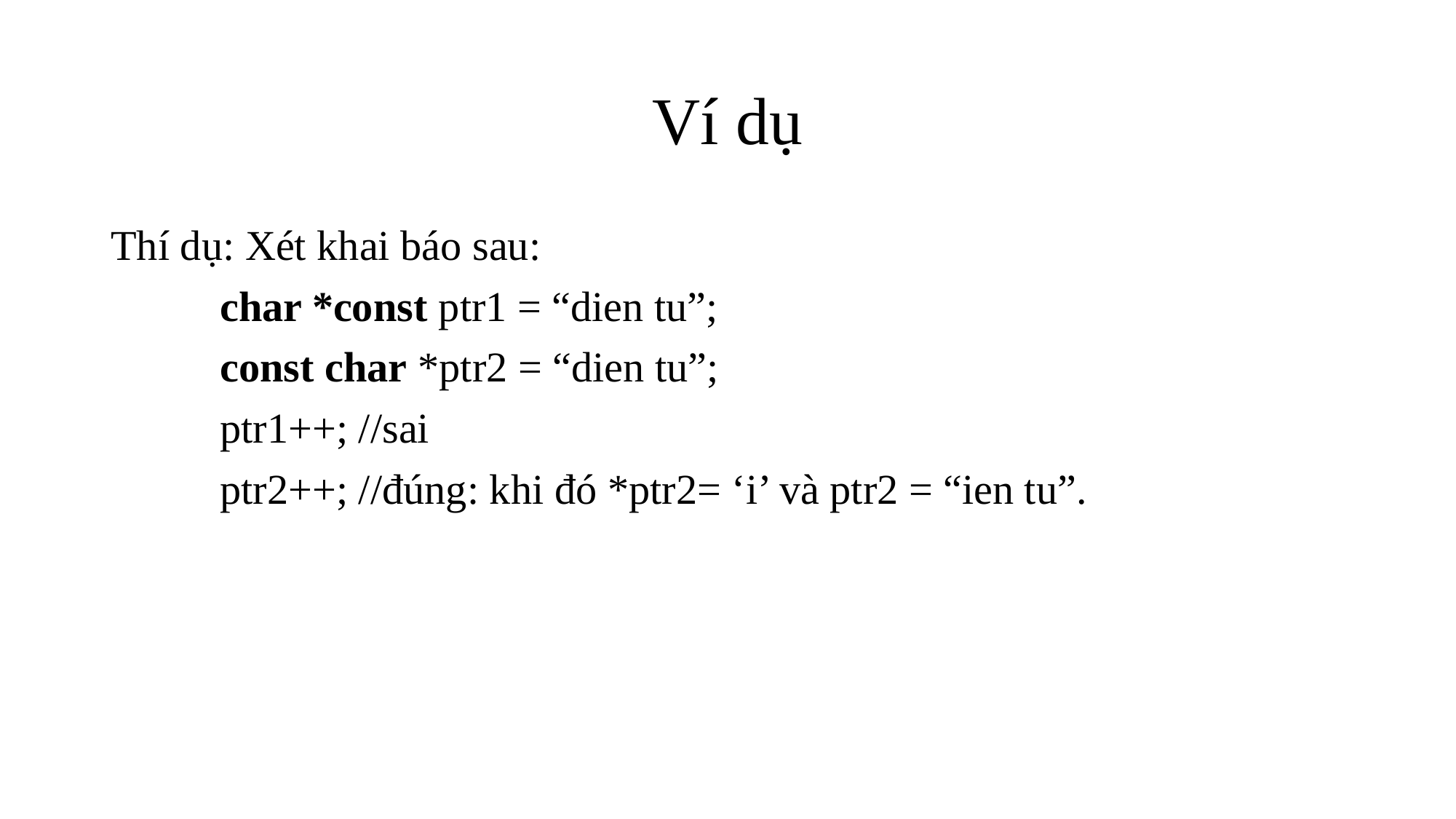

# Ví dụ
Thí dụ: Xét khai báo sau:
	char *const ptr1 = “dien tu”;
	const char *ptr2 = “dien tu”;
	ptr1++; //sai
	ptr2++; //đúng: khi đó *ptr2= ‘i’ và ptr2 = “ien tu”.